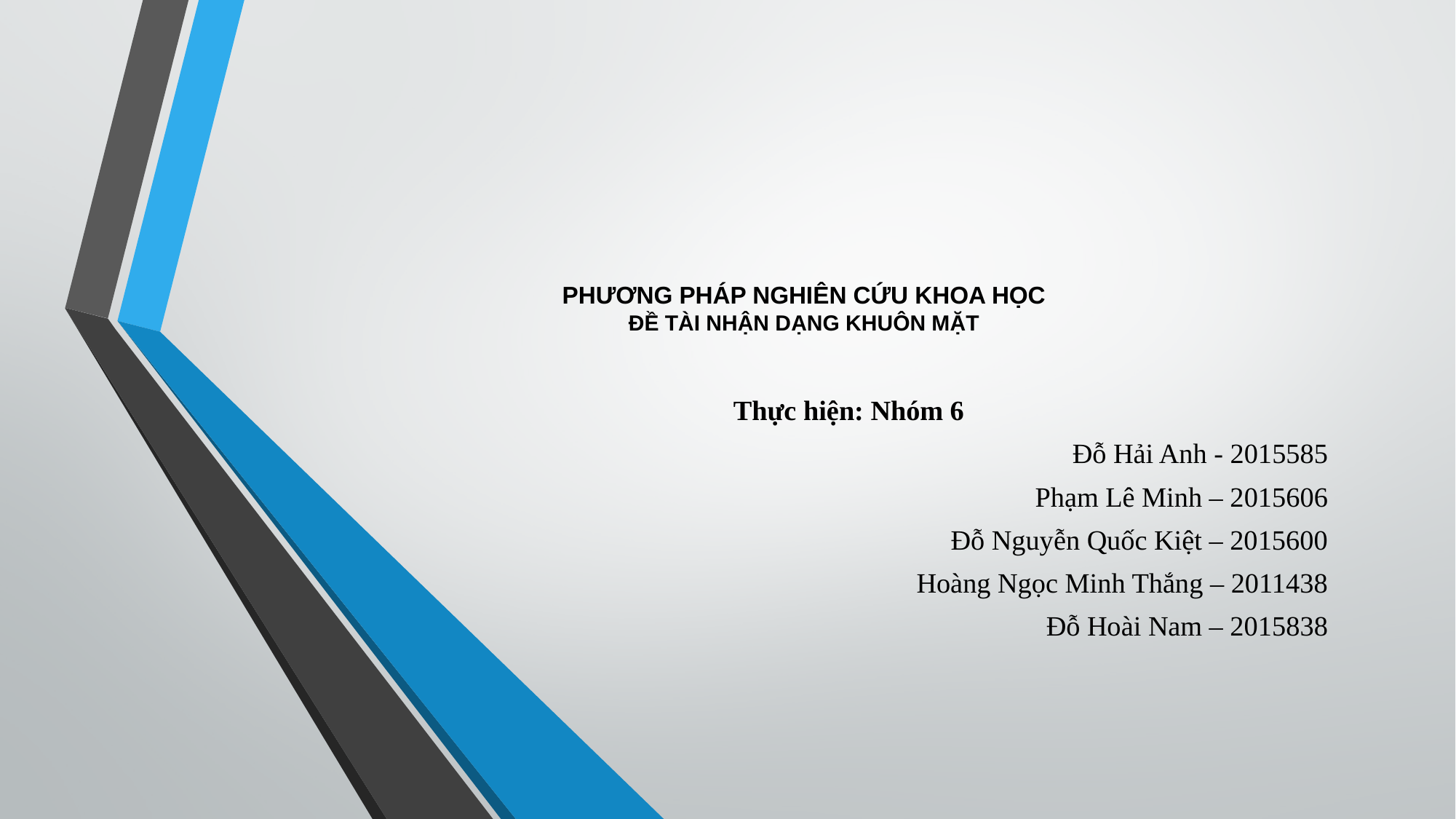

# PHƯƠNG PHÁP NGHIÊN CỨU KHOA HỌC ĐỀ TÀI NHẬN DẠNG KHUÔN MẶT
Thực hiện: Nhóm 6
Đỗ Hải Anh - 2015585
Phạm Lê Minh – 2015606
Đỗ Nguyễn Quốc Kiệt – 2015600
Hoàng Ngọc Minh Thắng – 2011438
Đỗ Hoài Nam – 2015838